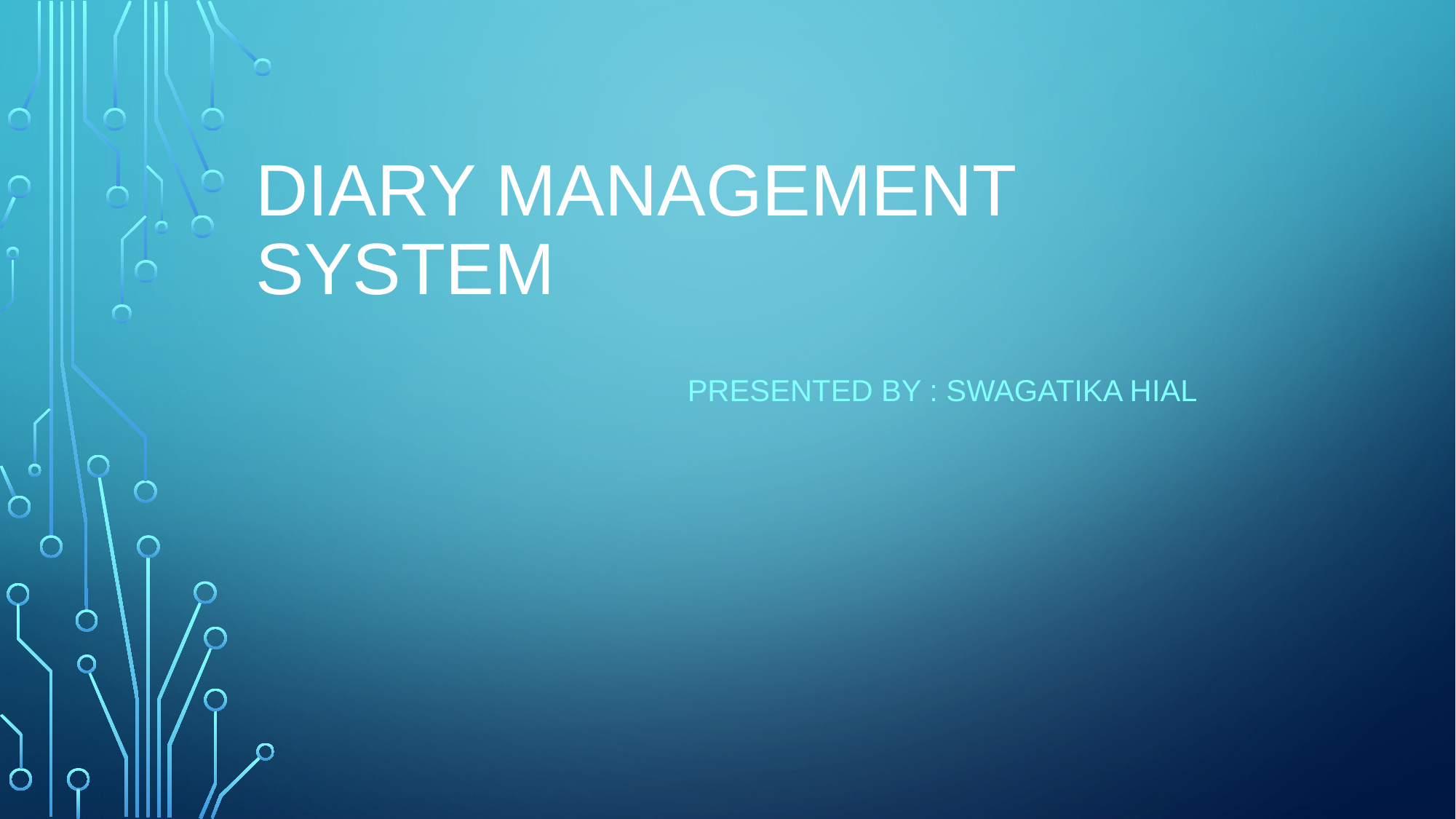

# Diary management system
Presented by : swagatika hial